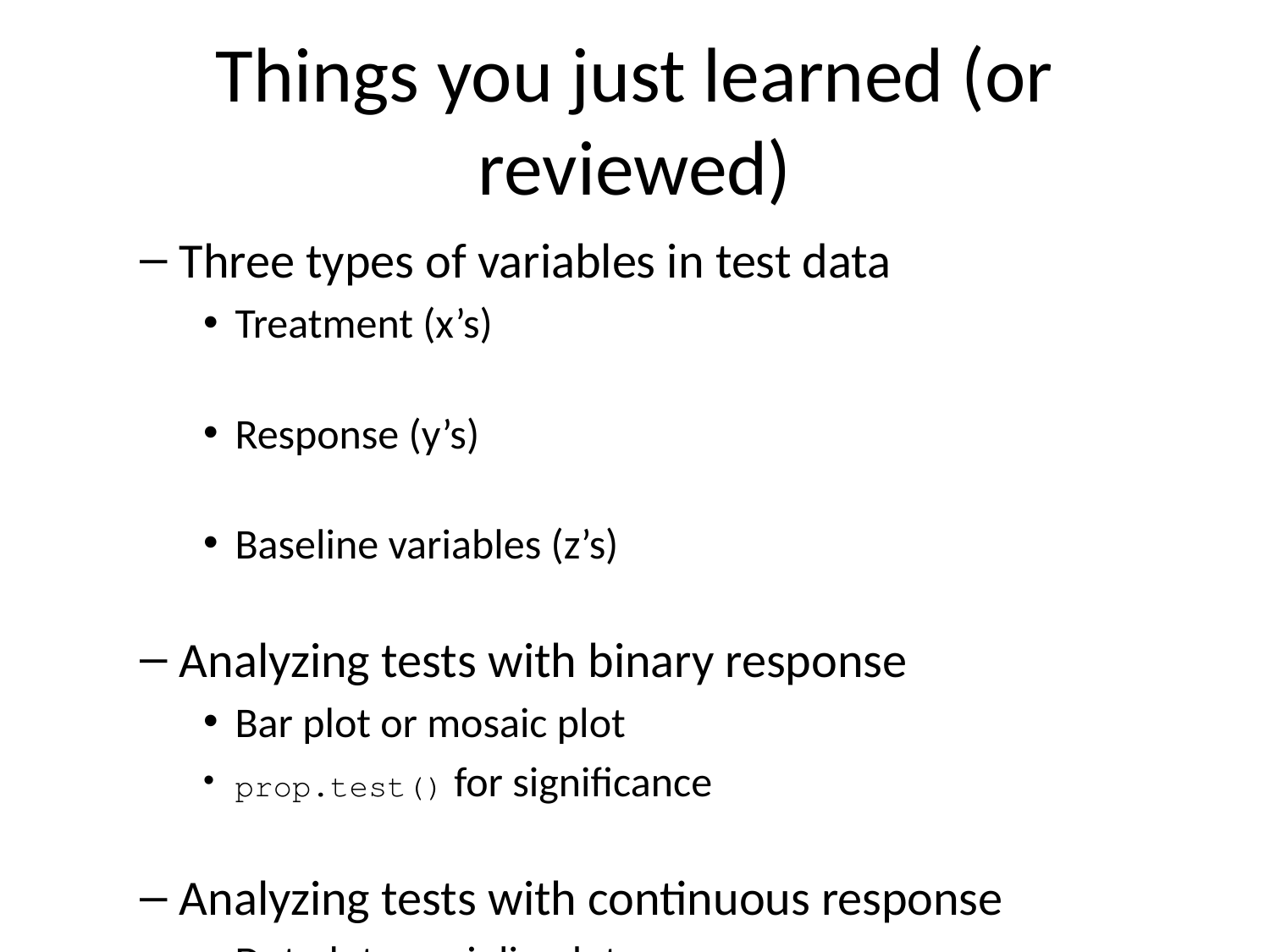

# Things you just learned (or reviewed)
Three types of variables in test data
Treatment (x’s)
Response (y’s)
Baseline variables (z’s)
Analyzing tests with binary response
Bar plot or mosaic plot
prop.test() for significance
Analyzing tests with continuous response
Dot plots or violin plots
t.test() for significance
Eight key questions that define a test plan
Sample size calculations
Continous responses
Binary responses